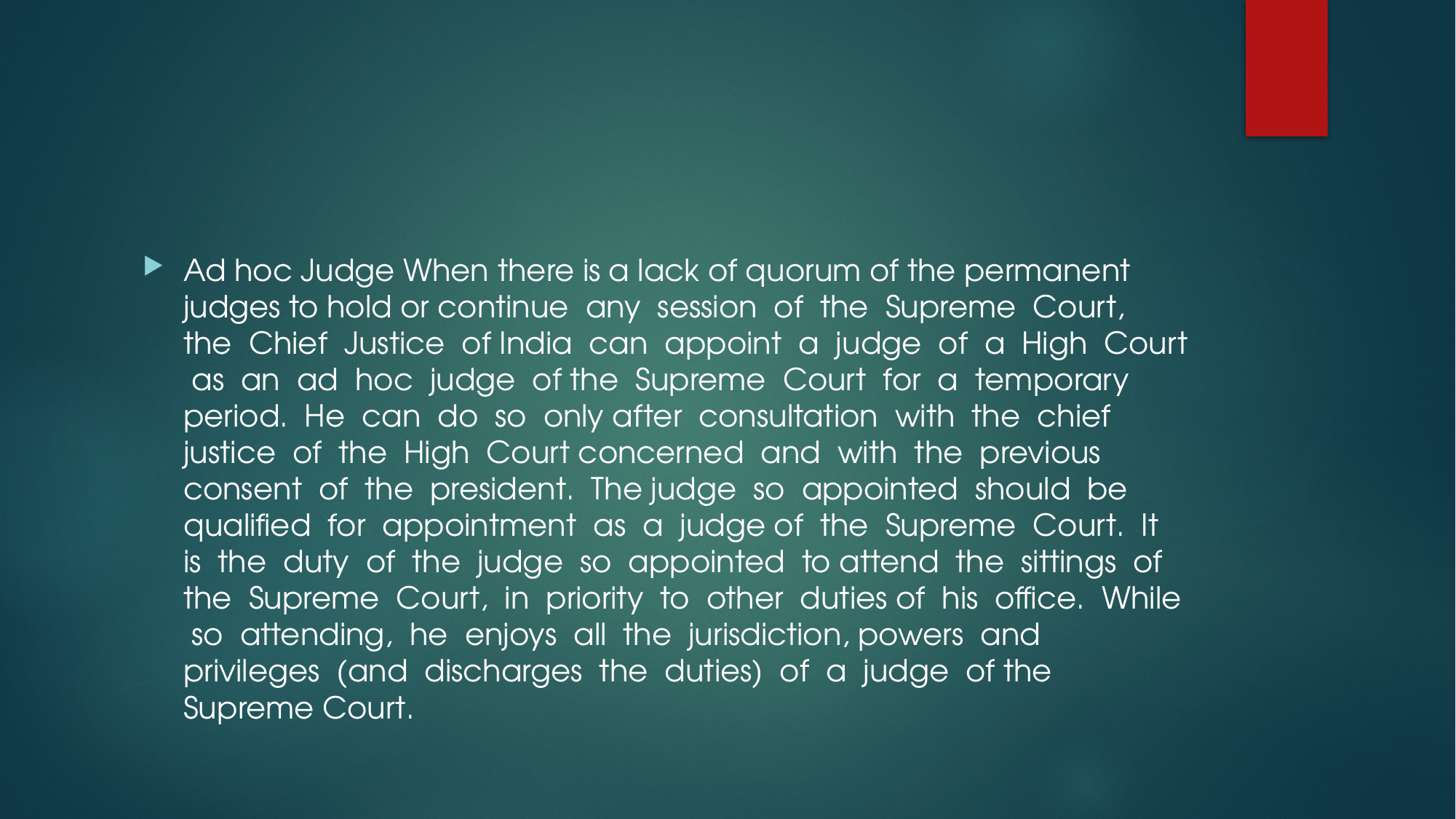

#
Ad hoc Judge When there is a lack of quorum of the permanent judges to hold or continue  any  session  of  the  Supreme  Court,  the  Chief  Justice  of India  can  appoint  a  judge  of  a  High  Court  as  an  ad  hoc  judge  of the  Supreme  Court  for  a  temporary  period.  He  can  do  so  only after  consultation  with  the  chief  justice  of  the  High  Court concerned  and  with  the  previous  consent  of  the  president.  The judge  so  appointed  should  be  qualified  for  appointment  as  a  judge of  the  Supreme  Court.  It  is  the  duty  of  the  judge  so  appointed  to attend  the  sittings  of  the  Supreme  Court,  in  priority  to  other  duties of  his  office.  While  so  attending,  he  enjoys  all  the  jurisdiction, powers  and  privileges  (and  discharges  the  duties)  of  a  judge  of the Supreme Court.